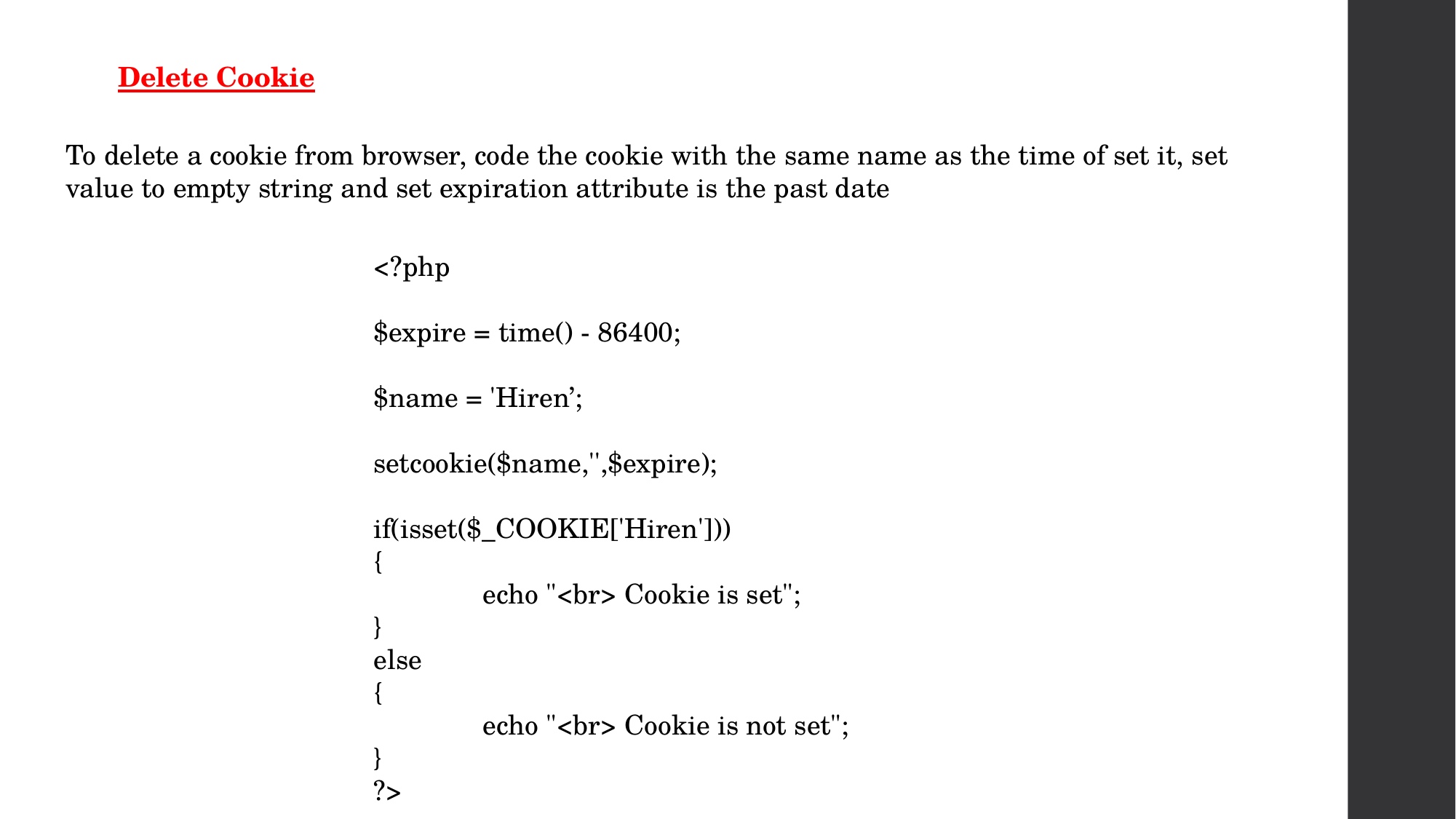

Delete Cookie
To delete a cookie from browser, code the cookie with the same name as the time of set it, set value to empty string and set expiration attribute is the past date
<?php

$expire = time() - 86400;

$name = 'Hiren’;

setcookie($name,'',$expire);

if(isset($_COOKIE['Hiren']))
{
	echo "<br> Cookie is set";
}
else
{
	echo "<br> Cookie is not set";
}
?>